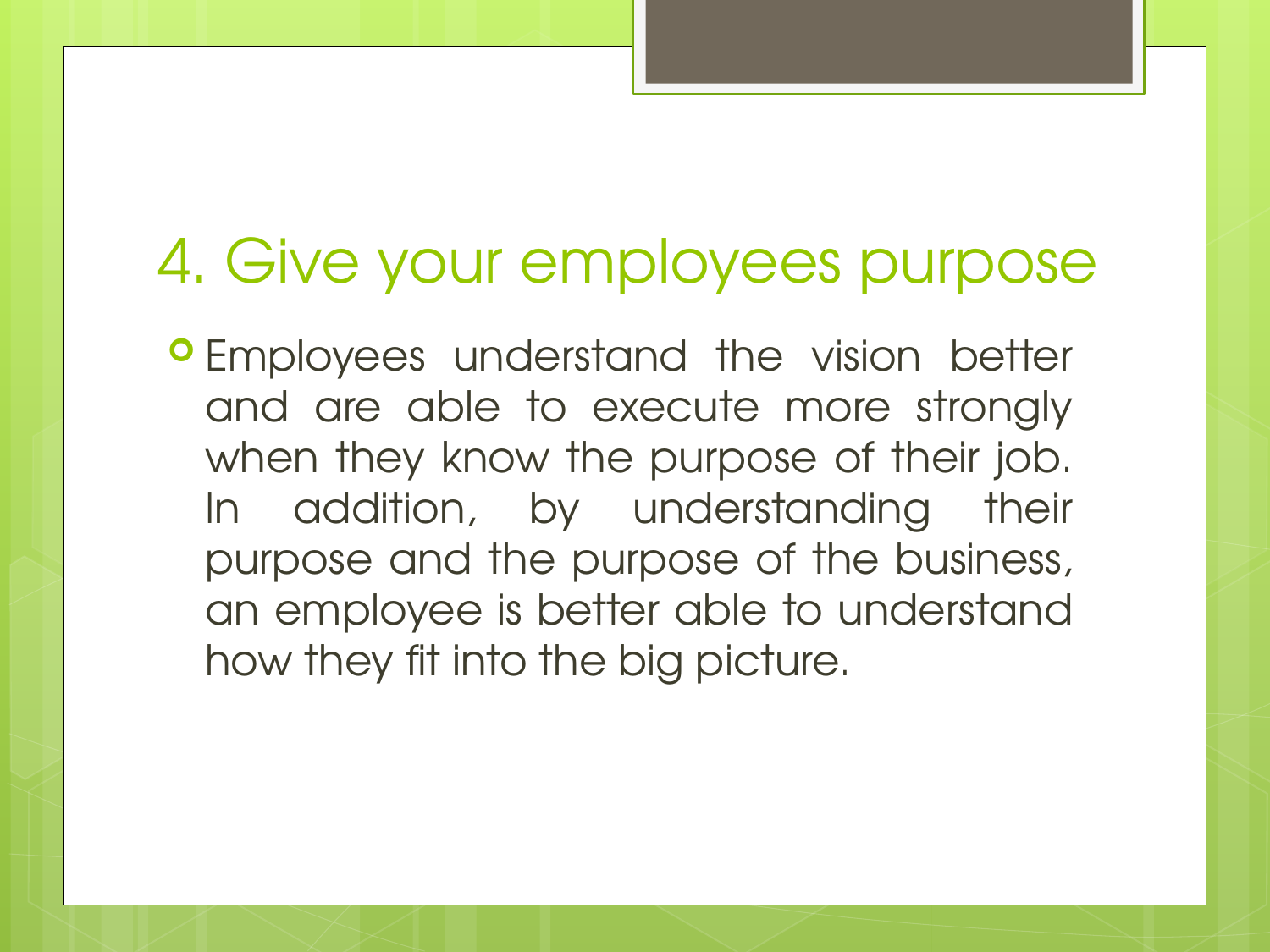

# 4. Give your employees purpose
Employees understand the vision better and are able to execute more strongly when they know the purpose of their job. In addition, by understanding their purpose and the purpose of the business, an employee is better able to understand how they fit into the big picture.